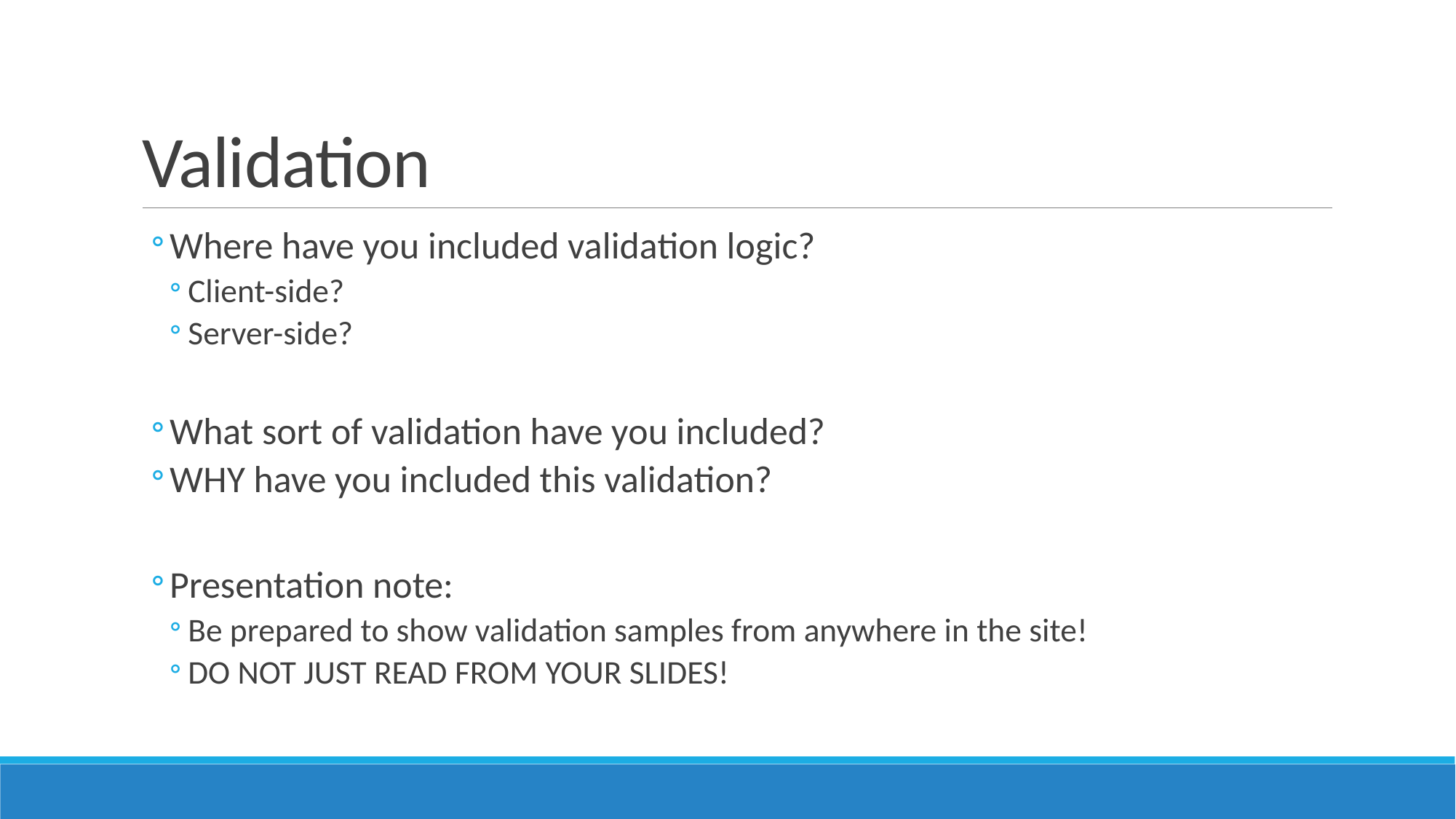

# Validation
Where have you included validation logic?
Client-side?
Server-side?

What sort of validation have you included?
WHY have you included this validation?

Presentation note:
Be prepared to show validation samples from anywhere in the site!
DO NOT JUST READ FROM YOUR SLIDES!